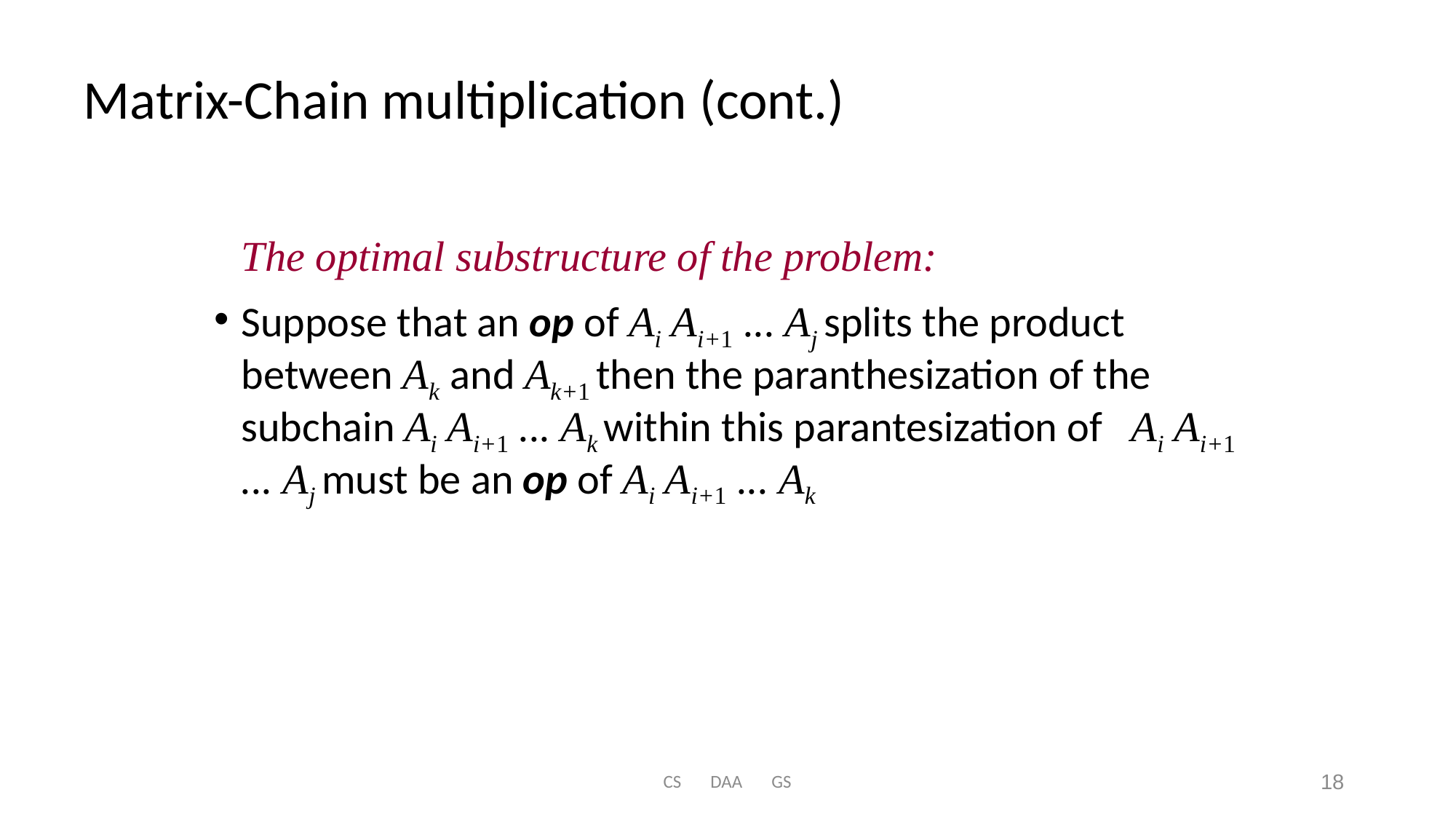

# Matrix-Chain multiplication (cont.)
	The optimal substructure of the problem:
Suppose that an op of Ai Ai+1 ... Aj splits the product between Ak and Ak+1 then the paranthesization of the subchain Ai Ai+1 ... Ak within this parantesization of   Ai Ai+1 ... Aj must be an op of Ai Ai+1 ... Ak

CS       DAA       GS
18